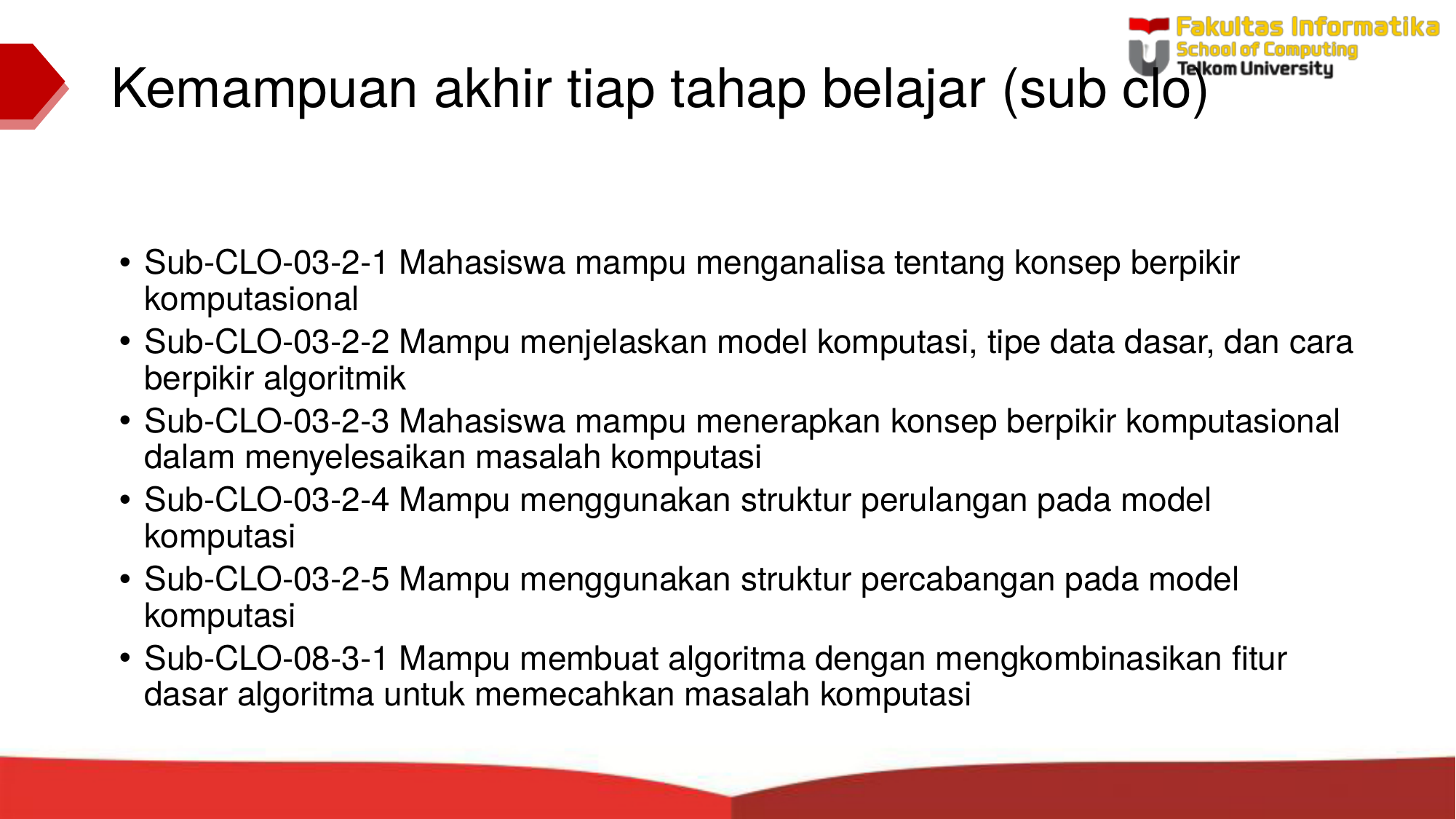

# Kemampuan akhir tiap tahap belajar (sub clo)
Sub-CLO-03-2-1 Mahasiswa mampu menganalisa tentang konsep berpikir komputasional
Sub-CLO-03-2-2 Mampu menjelaskan model komputasi, tipe data dasar, dan cara berpikir algoritmik
Sub-CLO-03-2-3 Mahasiswa mampu menerapkan konsep berpikir komputasional dalam menyelesaikan masalah komputasi
Sub-CLO-03-2-4 Mampu menggunakan struktur perulangan pada model komputasi
Sub-CLO-03-2-5 Mampu menggunakan struktur percabangan pada model komputasi
Sub-CLO-08-3-1 Mampu membuat algoritma dengan mengkombinasikan fitur dasar algoritma untuk memecahkan masalah komputasi